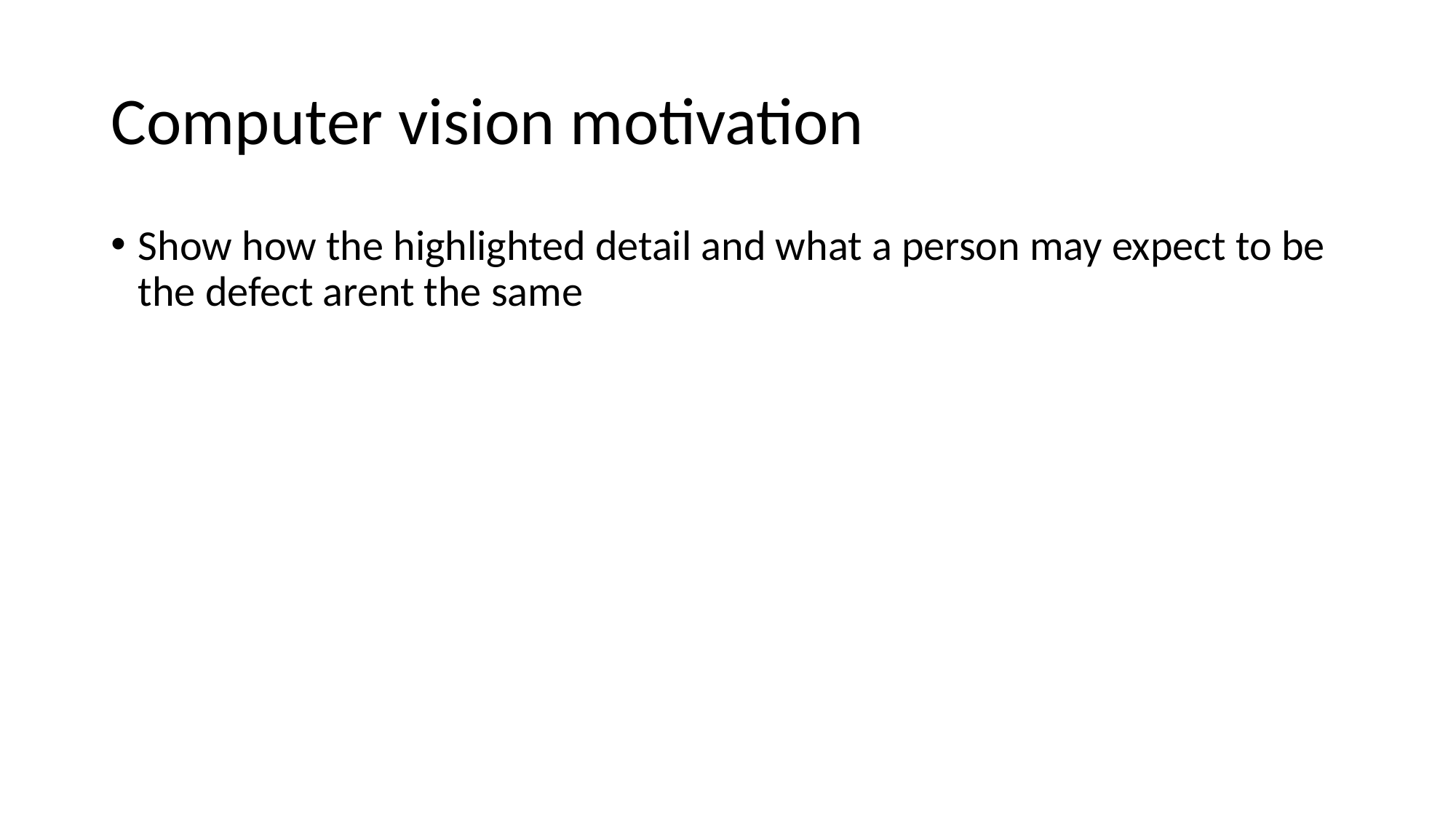

# Computer vision motivation
Show how the highlighted detail and what a person may expect to be the defect arent the same